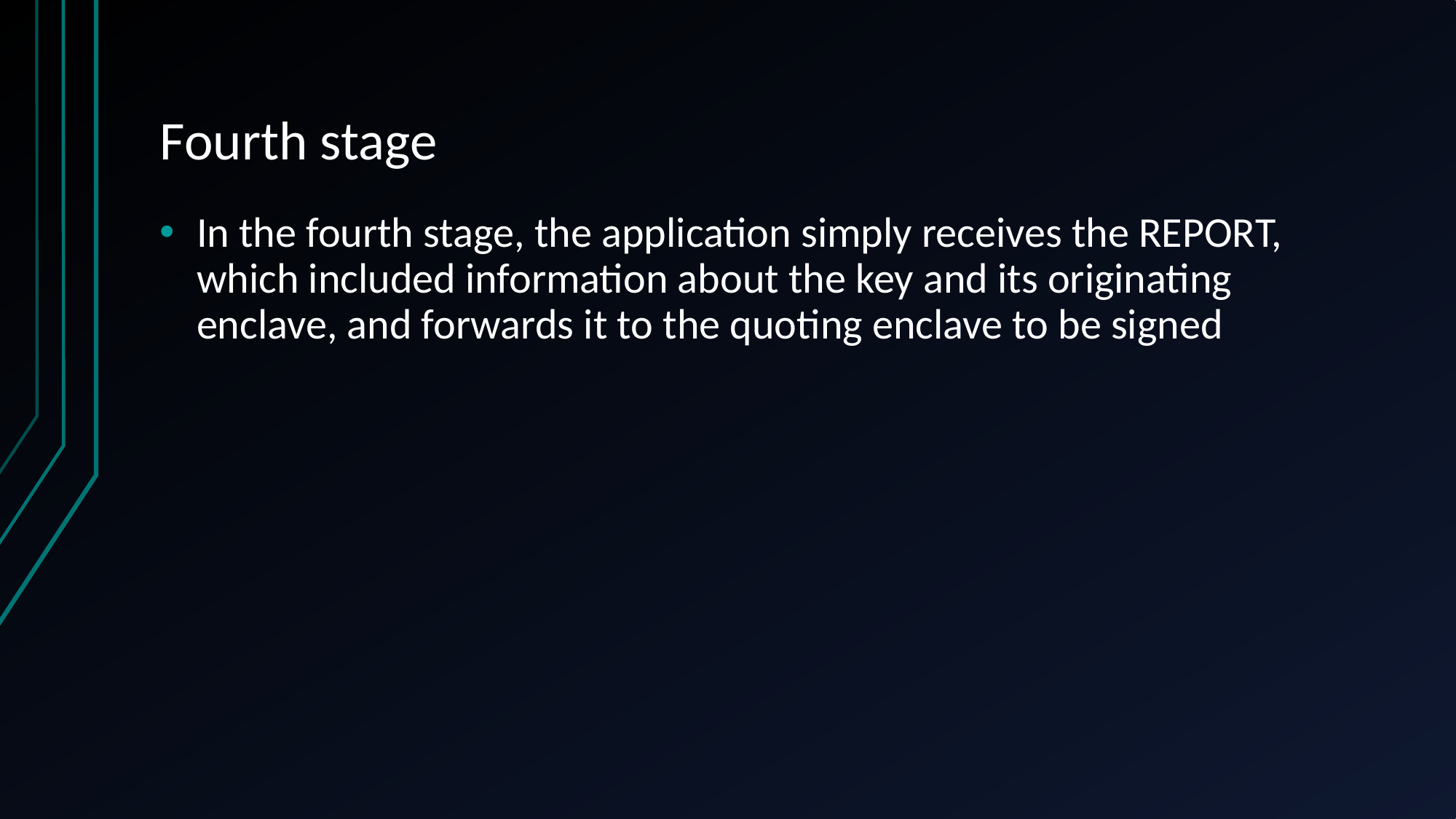

# Fourth stage
In the fourth stage, the application simply receives the REPORT, which included information about the key and its originating enclave, and forwards it to the quoting enclave to be signed